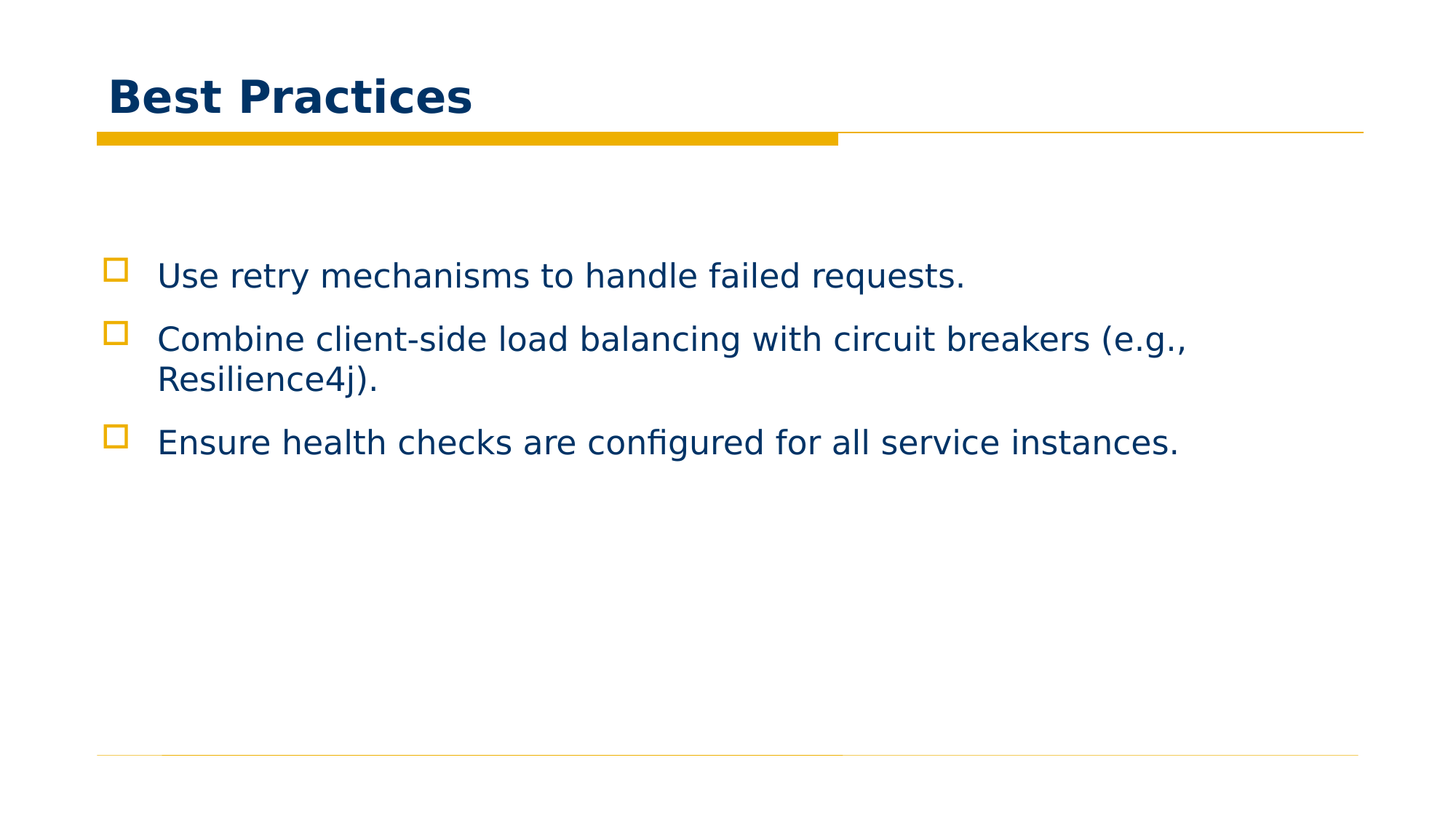

# Best Practices
Use retry mechanisms to handle failed requests.
Combine client-side load balancing with circuit breakers (e.g., Resilience4j).
Ensure health checks are configured for all service instances.